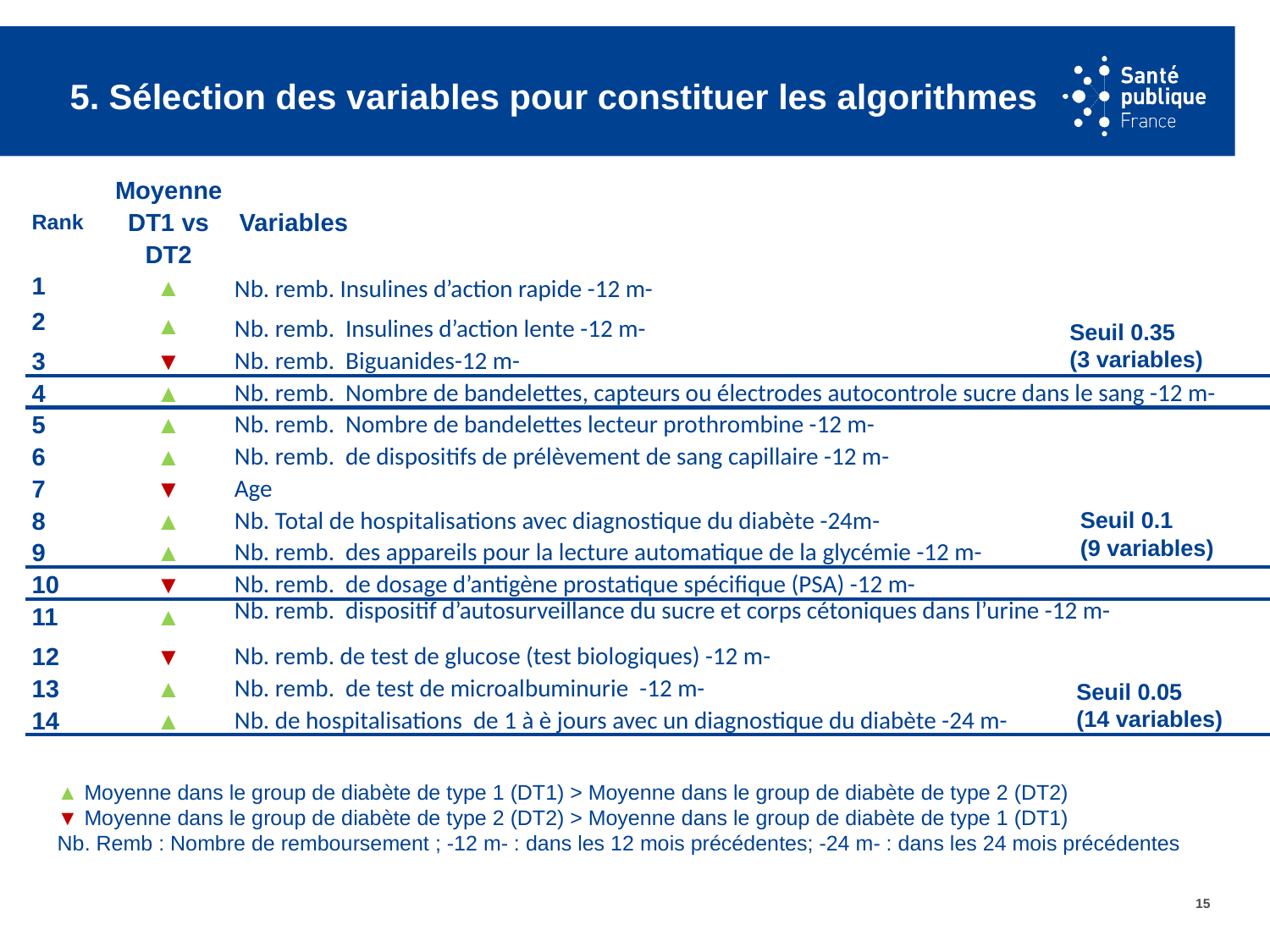

# 5. Sélection des variables pour constituer les algorithmes
| Rank | Moyenne DT1 vs DT2 | Variables |
| --- | --- | --- |
| 1 | ▲ | Nb. remb. Insulines d’action rapide -12 m- |
| 2 | ▲ | Nb. remb. Insulines d’action lente -12 m- |
| 3 | ▼ | Nb. remb. Biguanides-12 m- |
| 4 | ▲ | Nb. remb. Nombre de bandelettes, capteurs ou électrodes autocontrole sucre dans le sang -12 m- |
| 5 | ▲ | Nb. remb. Nombre de bandelettes lecteur prothrombine -12 m- |
| 6 | ▲ | Nb. remb. de dispositifs de prélèvement de sang capillaire -12 m- |
| 7 | ▼ | Age |
| 8 | ▲ | Nb. Total de hospitalisations avec diagnostique du diabète -24m- |
| 9 | ▲ | Nb. remb. des appareils pour la lecture automatique de la glycémie -12 m- |
| 10 | ▼ | Nb. remb. de dosage d’antigène prostatique spécifique (PSA) -12 m- |
| 11 | ▲ | Nb. remb. dispositif d’autosurveillance du sucre et corps cétoniques dans l’urine -12 m- |
| 12 | ▼ | Nb. remb. de test de glucose (test biologiques) -12 m- |
| 13 | ▲ | Nb. remb. de test de microalbuminurie -12 m- |
| 14 | ▲ | Nb. de hospitalisations de 1 à è jours avec un diagnostique du diabète -24 m- |
Seuil 0.35
(3 variables)
Seuil 0.1
(9 variables)
Seuil 0.05
(14 variables)
▲ Moyenne dans le group de diabète de type 1 (DT1) > Moyenne dans le group de diabète de type 2 (DT2)
▼ Moyenne dans le group de diabète de type 2 (DT2) > Moyenne dans le group de diabète de type 1 (DT1)
Nb. Remb : Nombre de remboursement ; -12 m- : dans les 12 mois précédentes; -24 m- : dans les 24 mois précédentes